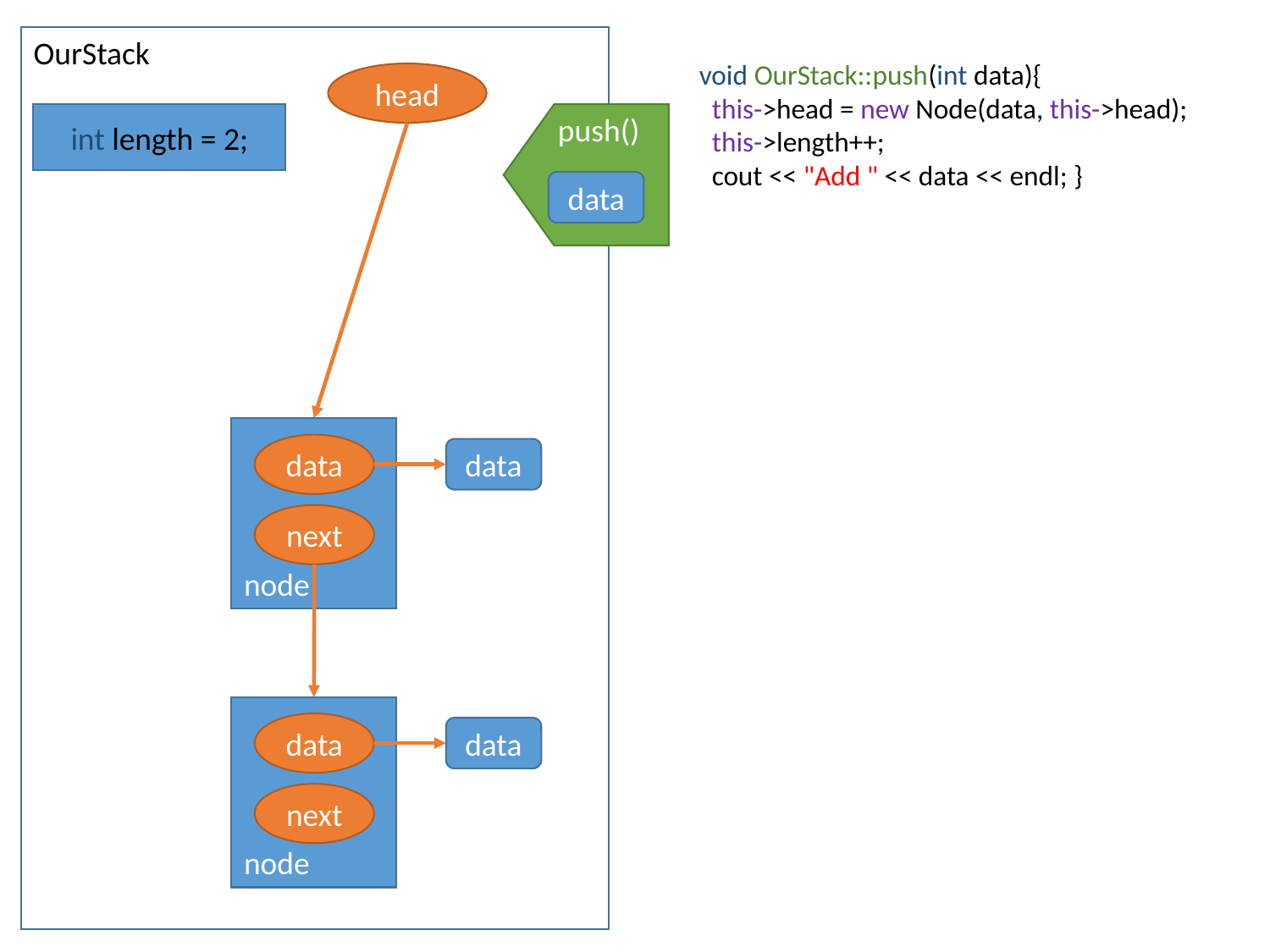

OurStack
void OurStack::push(int data){
  this->head = new Node(data, this->head);
  this->length++;
  cout << "Add " << data << endl; }
head
int length = 2;
push()
data
node
data
data
next
node
data
data
next